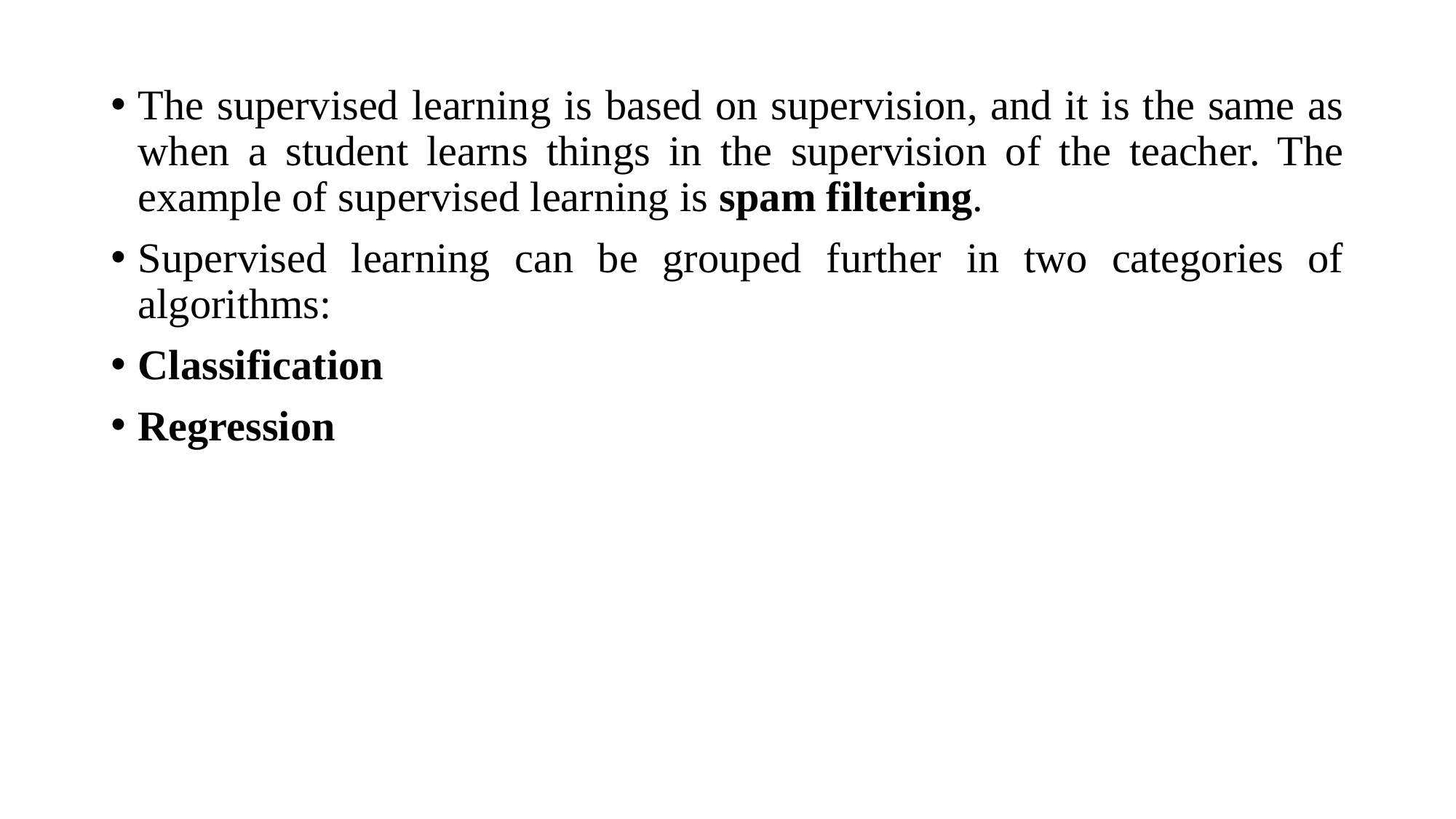

The supervised learning is based on supervision, and it is the same as when a student learns things in the supervision of the teacher. The example of supervised learning is spam filtering.
Supervised learning can be grouped further in two categories of algorithms:
Classification
Regression